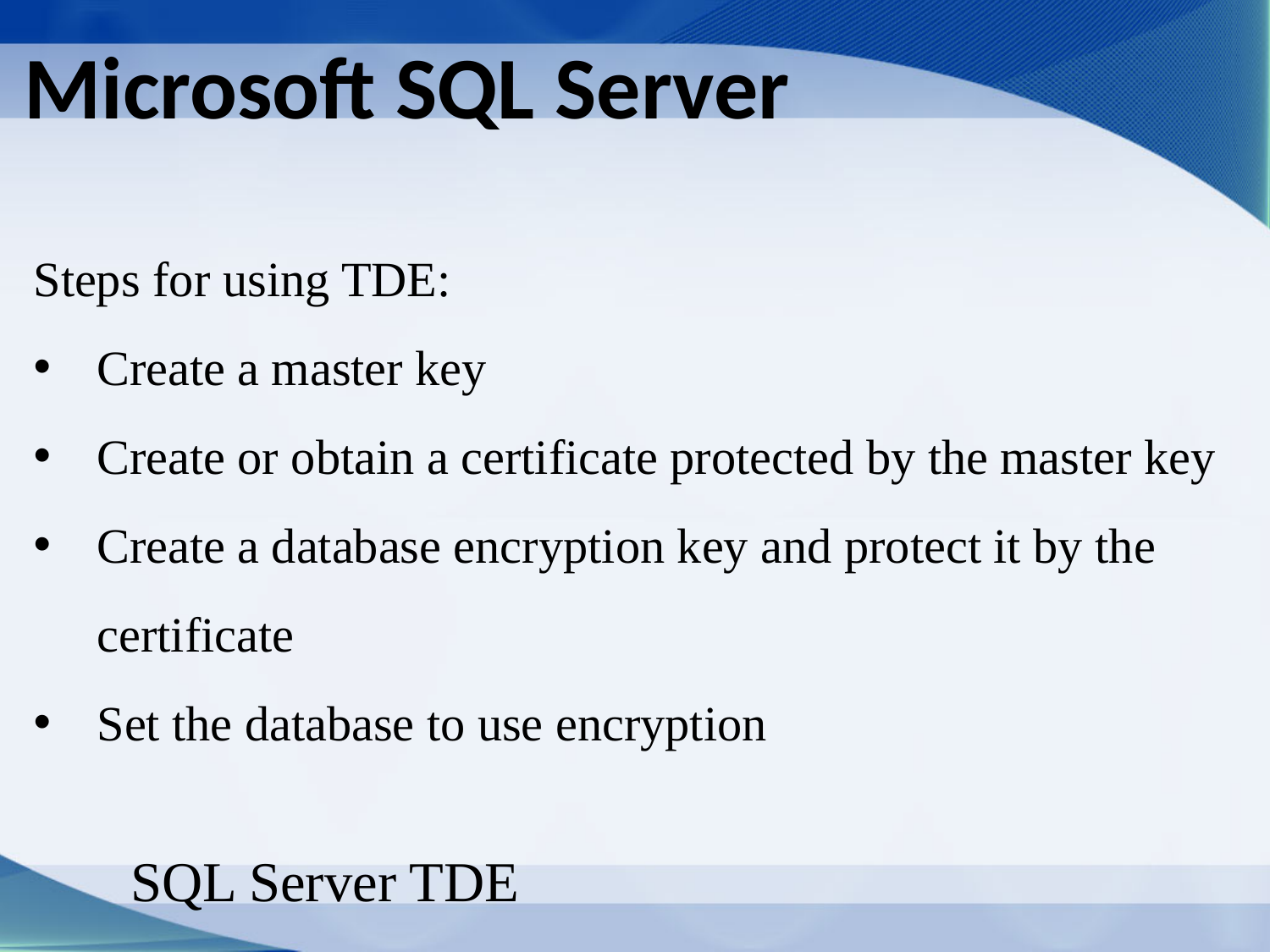

Microsoft SQL Server
Steps for using TDE:
Create a master key
Create or obtain a certificate protected by the master key
Create a database encryption key and protect it by the certificate
Set the database to use encryption
SQL Server TDE